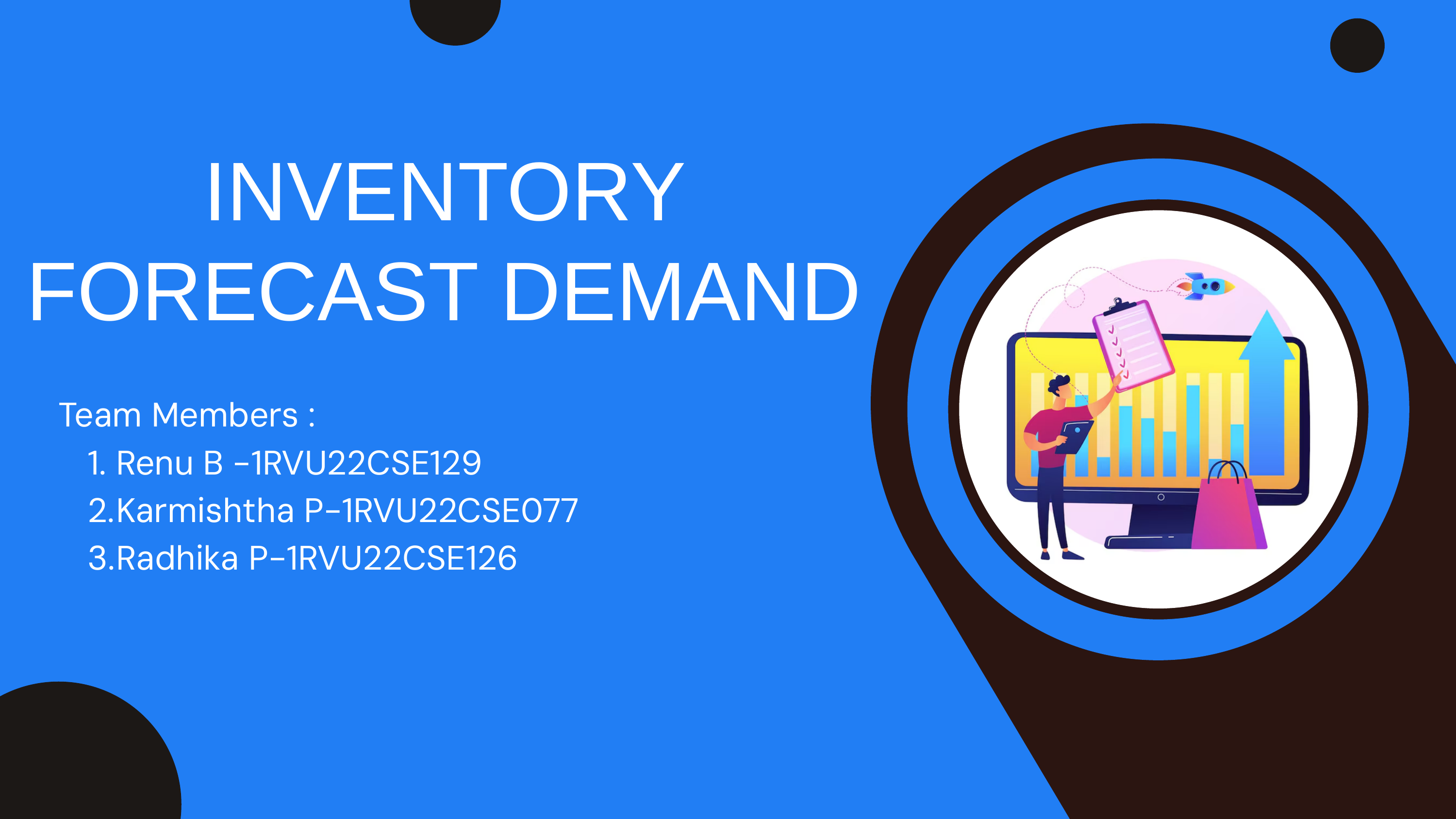

INVENTORY FORECAST DEMAND

Team Members :
Renu B -1RVU22CSE129
Karmishtha P-1RVU22CSE077
Radhika P-1RVU22CSE126